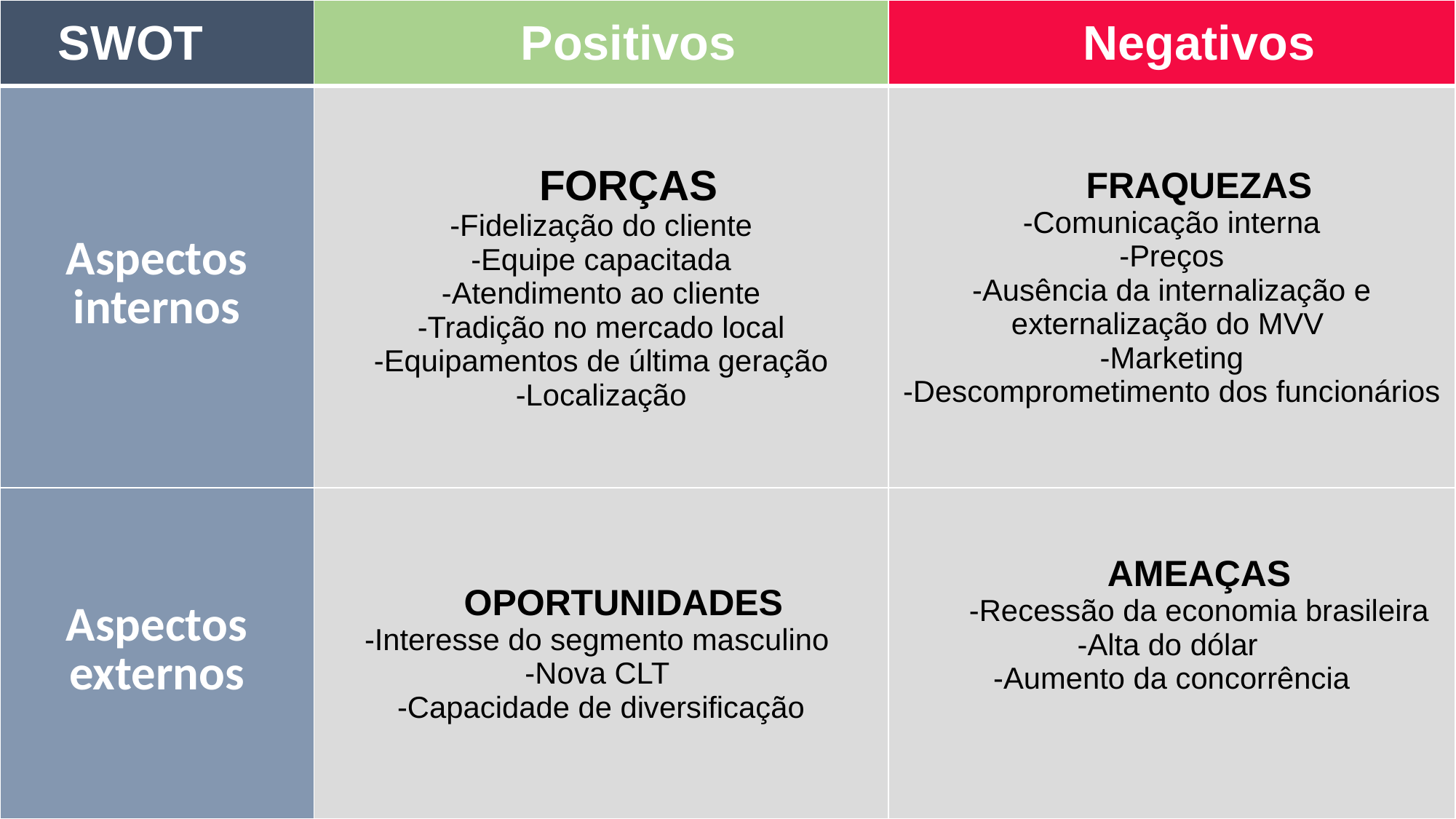

| SWOT | Positivos | Negativos |
| --- | --- | --- |
| Aspectos internos | FORÇAS -Fidelização do cliente -Equipe capacitada -Atendimento ao cliente -Tradição no mercado local -Equipamentos de última geração -Localização | FRAQUEZAS -Comunicação interna -Preços -Ausência da internalização e externalização do MVV -Marketing -Descomprometimento dos funcionários |
| Aspectos externos | OPORTUNIDADES -Interesse do segmento masculino -Nova CLT -Capacidade de diversificação | AMEAÇAS -Recessão da economia brasileira -Alta do dólar -Aumento da concorrência |
#